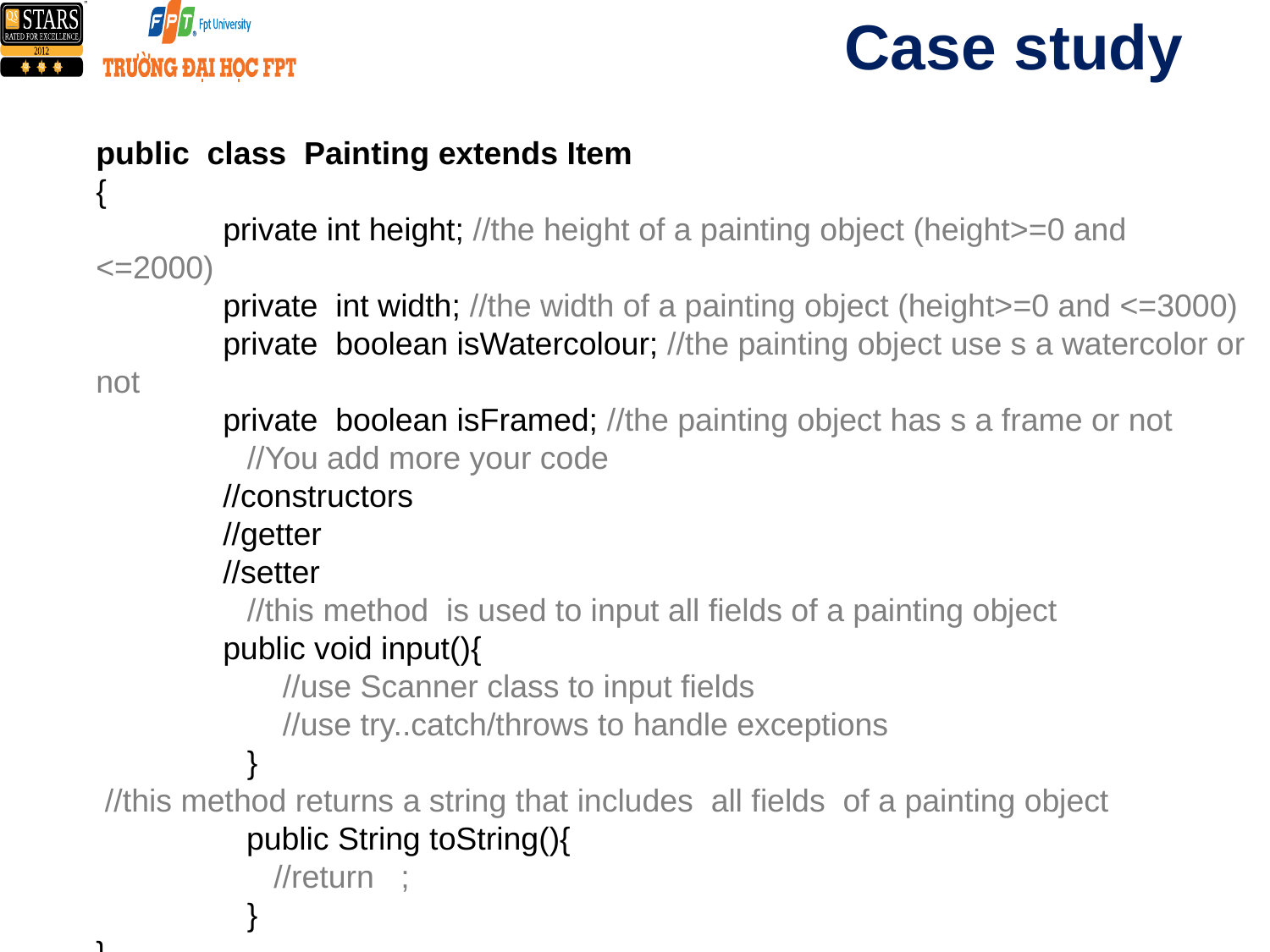

# Case study
public  class  Painting extends Item
{
	private int height; //the height of a painting object (height>=0 and <=2000)
	private  int width; //the width of a painting object (height>=0 and <=3000)
	private  boolean isWatercolour; //the painting object use s a watercolor or not
	private  boolean isFramed; //the painting object has s a frame or not
                 //You add more your code
	//constructors
	//getter
	//setter
                 //this method  is used to input all fields of a painting object
	public void input(){
                     //use Scanner class to input fields
                     //use try..catch/throws to handle exceptions
                 }
 //this method returns a string that includes  all fields  of a painting object
                 public String toString(){
                    //return   ;
                 }
}